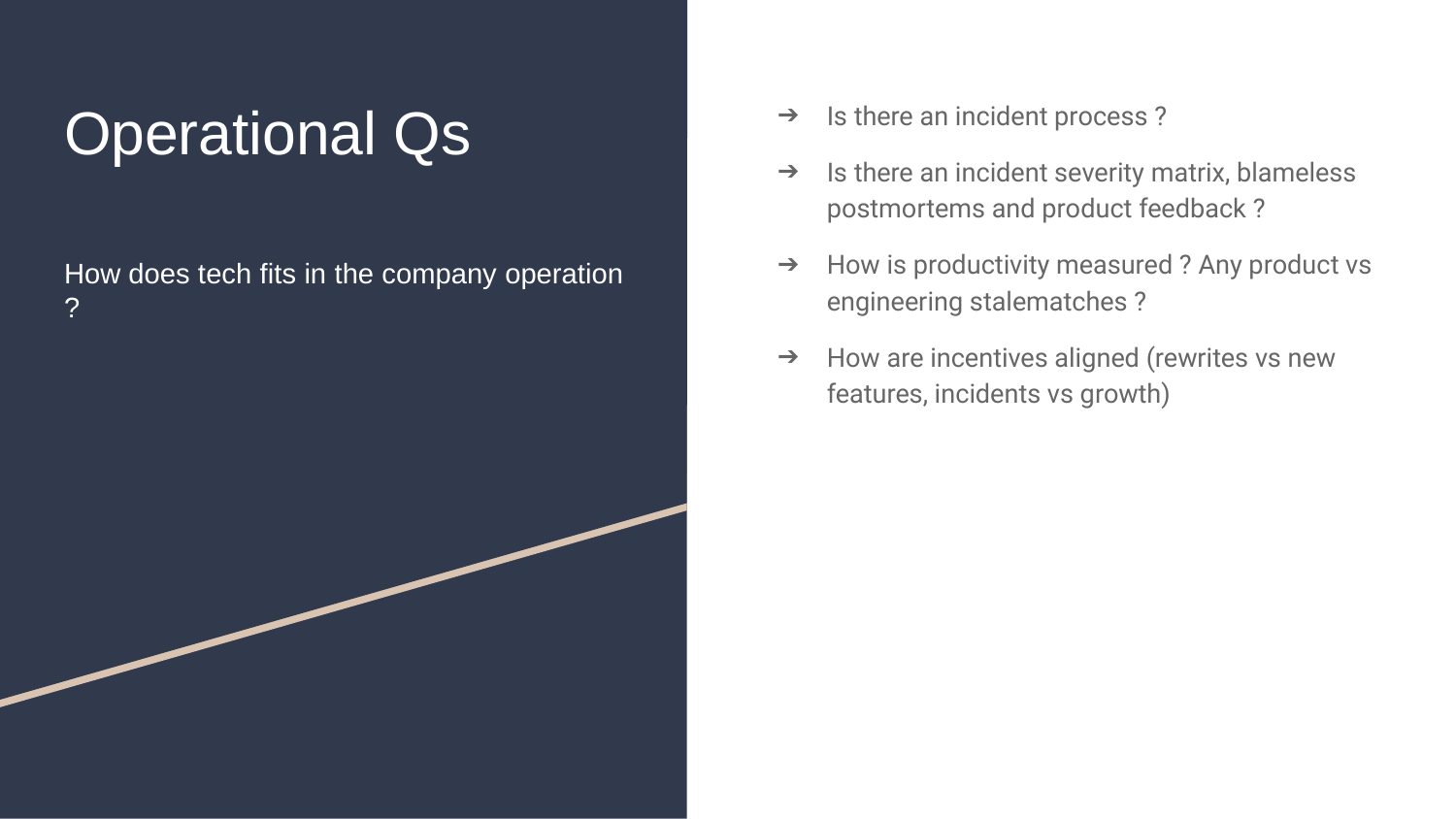

# Operational Qs
Is there an incident process ?
Is there an incident severity matrix, blameless postmortems and product feedback ?
How is productivity measured ? Any product vs engineering stalematches ?
How are incentives aligned (rewrites vs new features, incidents vs growth)

How does tech fits in the company operation ?